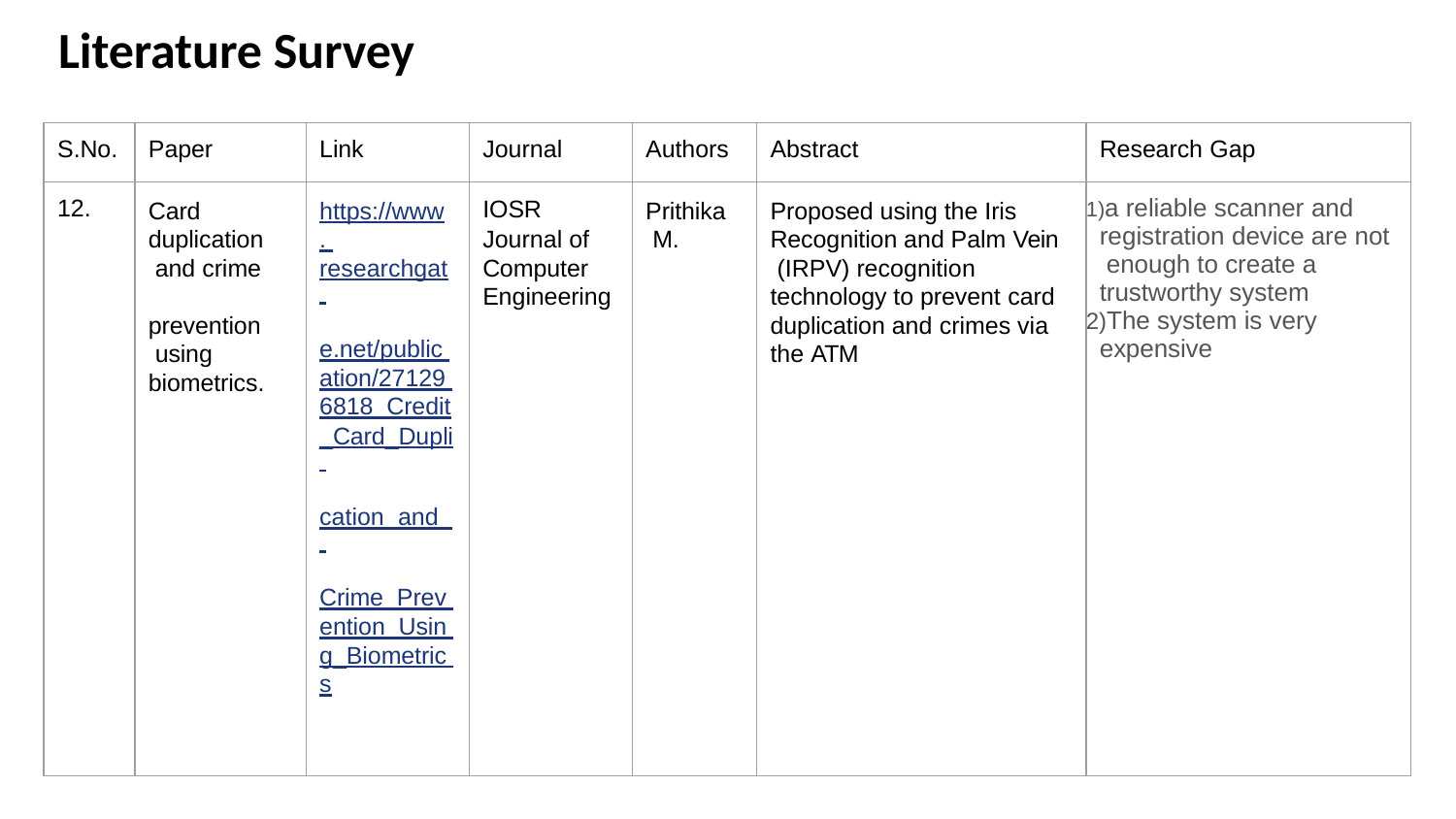

# Literature Survey
| S.No. | Paper | Link | Journal | Authors | Abstract | Research Gap |
| --- | --- | --- | --- | --- | --- | --- |
| 12. | Card duplication and crime prevention using biometrics. | https://www. researchgat e.net/public ation/27129 6818\_Credit \_Card\_Dupli cation\_and\_ Crime\_Prev ention\_Usin g\_Biometric s | IOSR Journal of Computer Engineering | Prithika M. | Proposed using the Iris Recognition and Palm Vein (IRPV) recognition technology to prevent card duplication and crimes via the ATM | a reliable scanner and registration device are not enough to create a trustworthy system The system is very expensive |